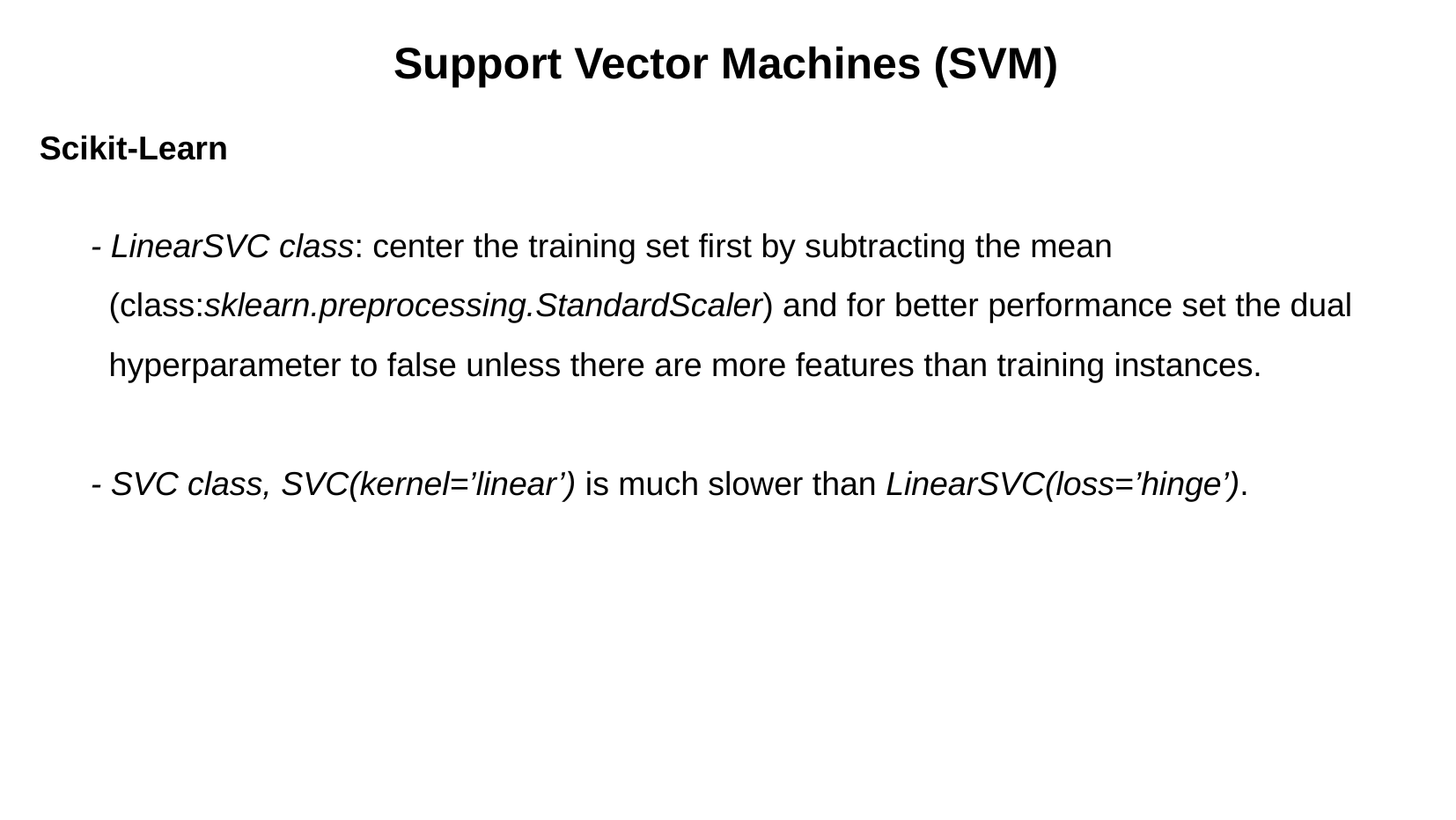

Support Vector Machines (SVM)
Scikit-Learn
- LinearSVC class: center the training set first by subtracting the mean                                            (class:sklearn.preprocessing.StandardScaler) and for better performance set the dual                  hyperparameter to false unless there are more features than training instances.

- SVC class, SVC(kernel=’linear’) is much slower than LinearSVC(loss=’hinge’).